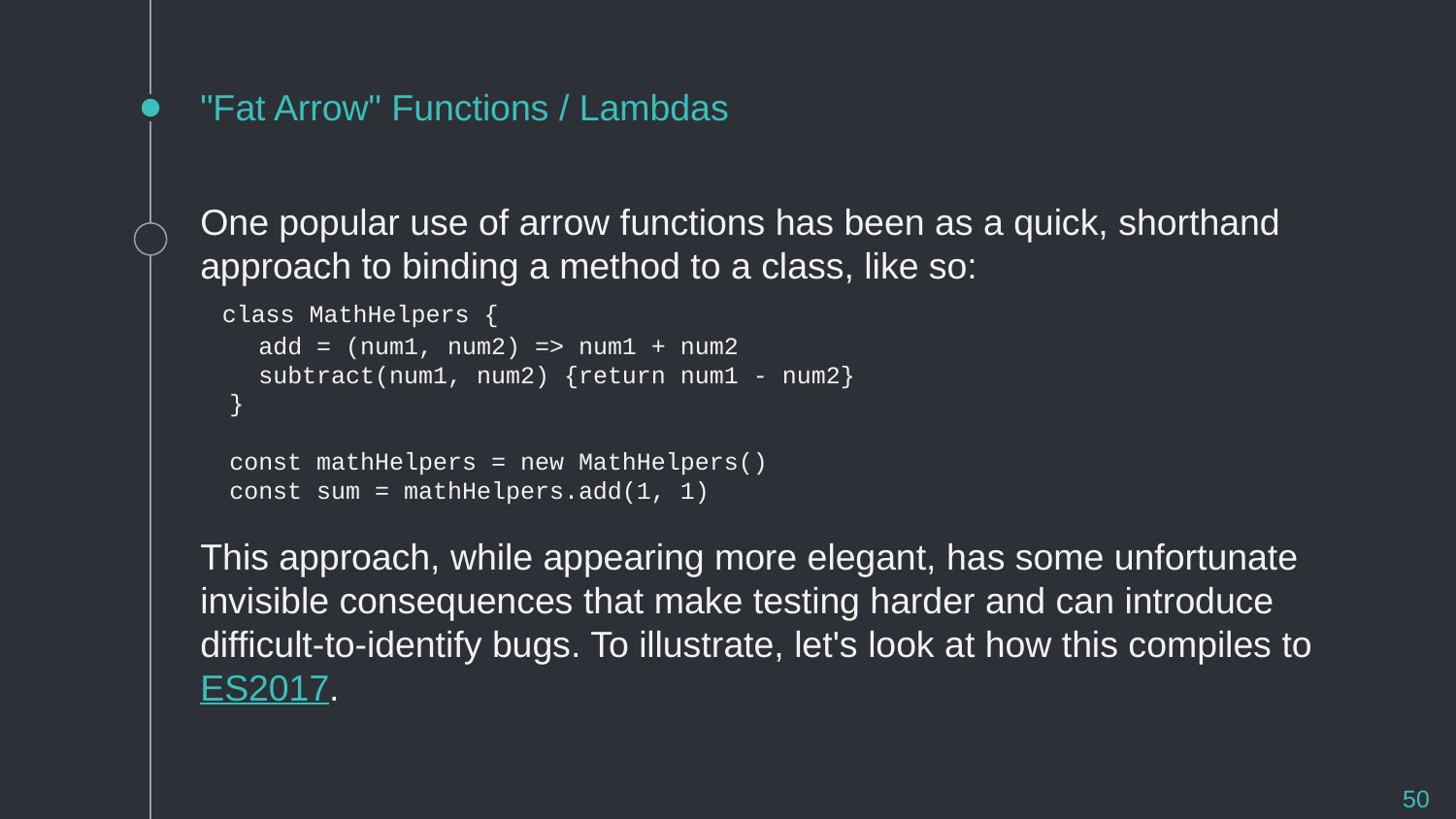

# "Fat Arrow" Functions / Lambdas
One popular use of arrow functions has been as a quick, shorthand approach to binding a method to a class, like so:
 class MathHelpers {
    add = (num1, num2) => num1 + num2
    subtract(num1, num2) {return num1 - num2}
  }

  const mathHelpers = new MathHelpers()
  const sum = mathHelpers.add(1, 1)

This approach, while appearing more elegant, has some unfortunate invisible consequences that make testing harder and can introduce difficult-to-identify bugs. To illustrate, let's look at how this compiles to ES2017.
50